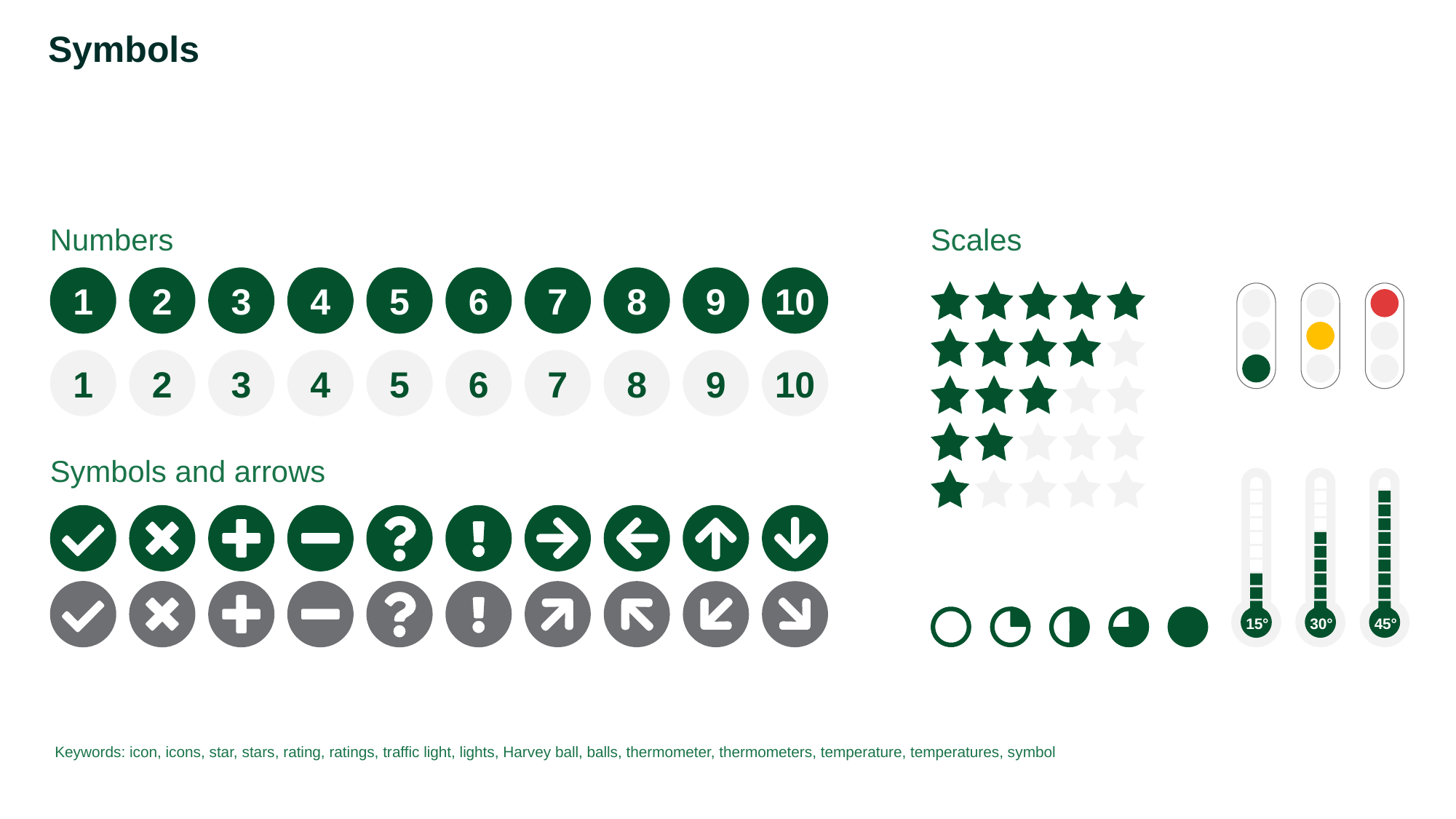

# Symbols
Numbers
Scales
1
2
3
4
5
6
7
8
9
10

1
2
3
4
5
6
7
8
9
10

Symbols and arrows

15°

30°

45°

Keywords: icon, icons, star, stars, rating, ratings, traffic light, lights, Harvey ball, balls, thermometer, thermometers, temperature, temperatures, symbol